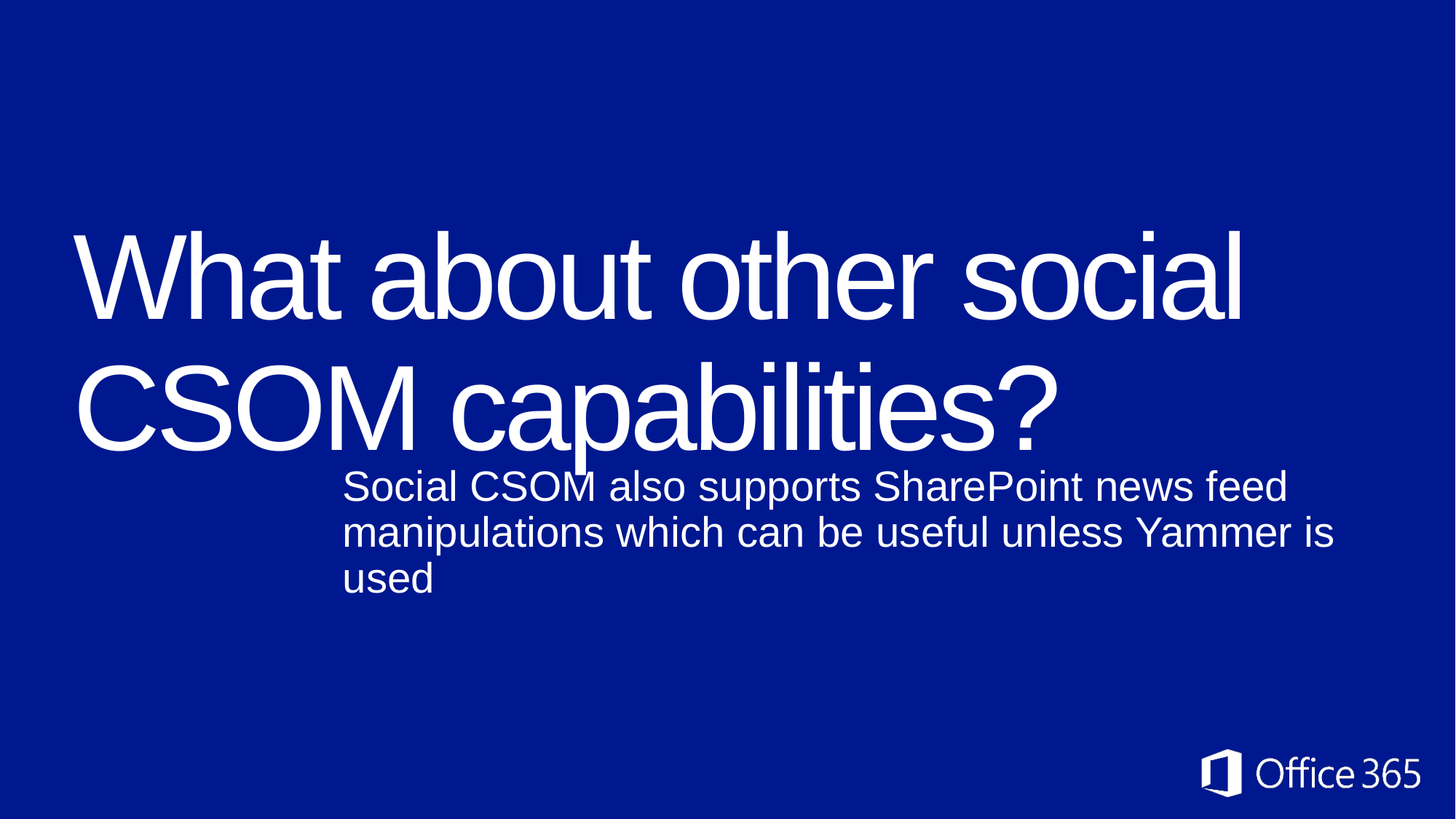

# What about other social CSOM capabilities?
Social CSOM also supports SharePoint news feed manipulations which can be useful unless Yammer is used